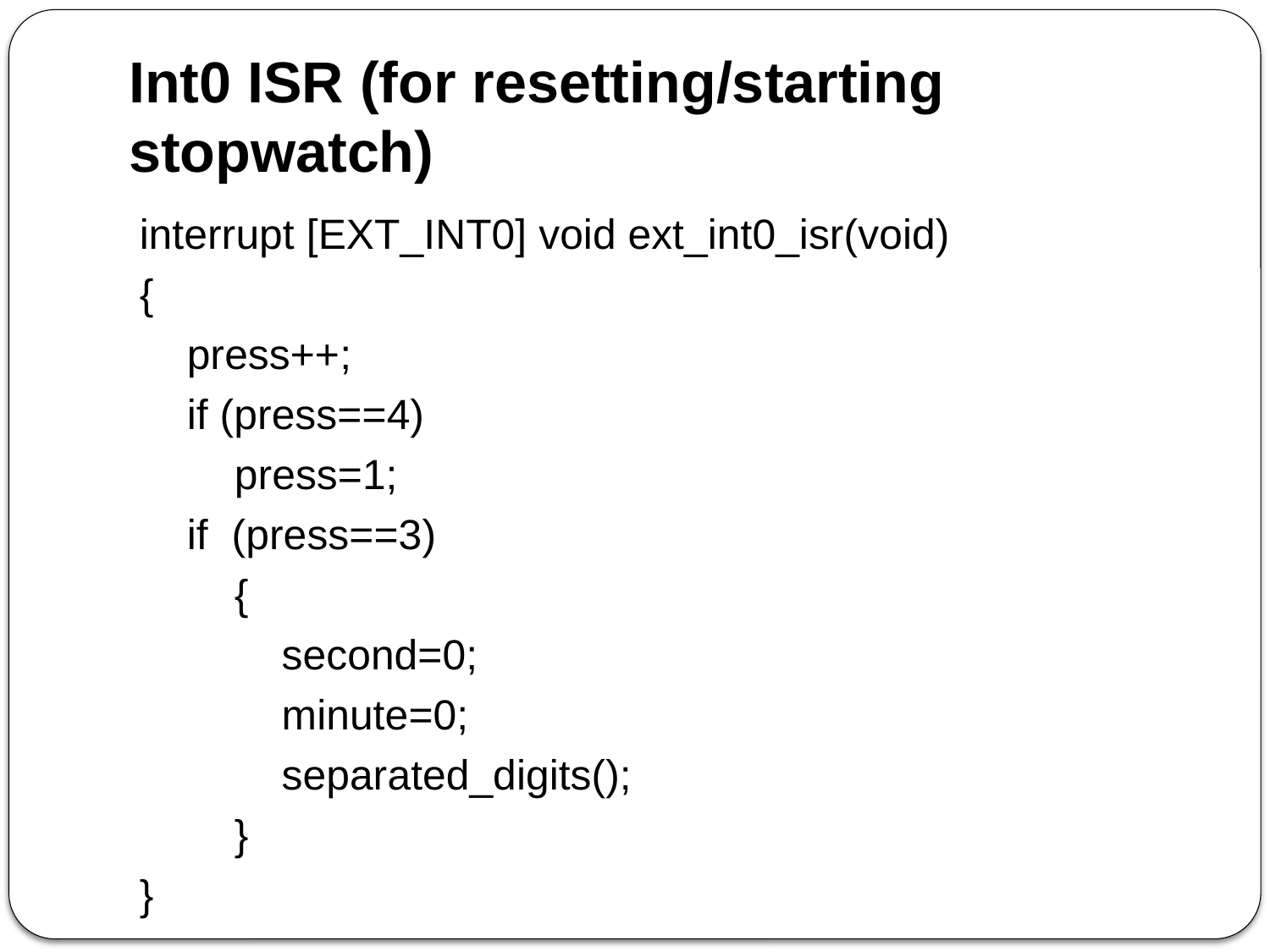

# Int0 ISR (for resetting/starting stopwatch)
interrupt [EXT_INT0] void ext_int0_isr(void)
{
    press++;
    if (press==4)
        press=1;
    if  (press==3)
        {
            second=0;
            minute=0;
            separated_digits();
        }
}